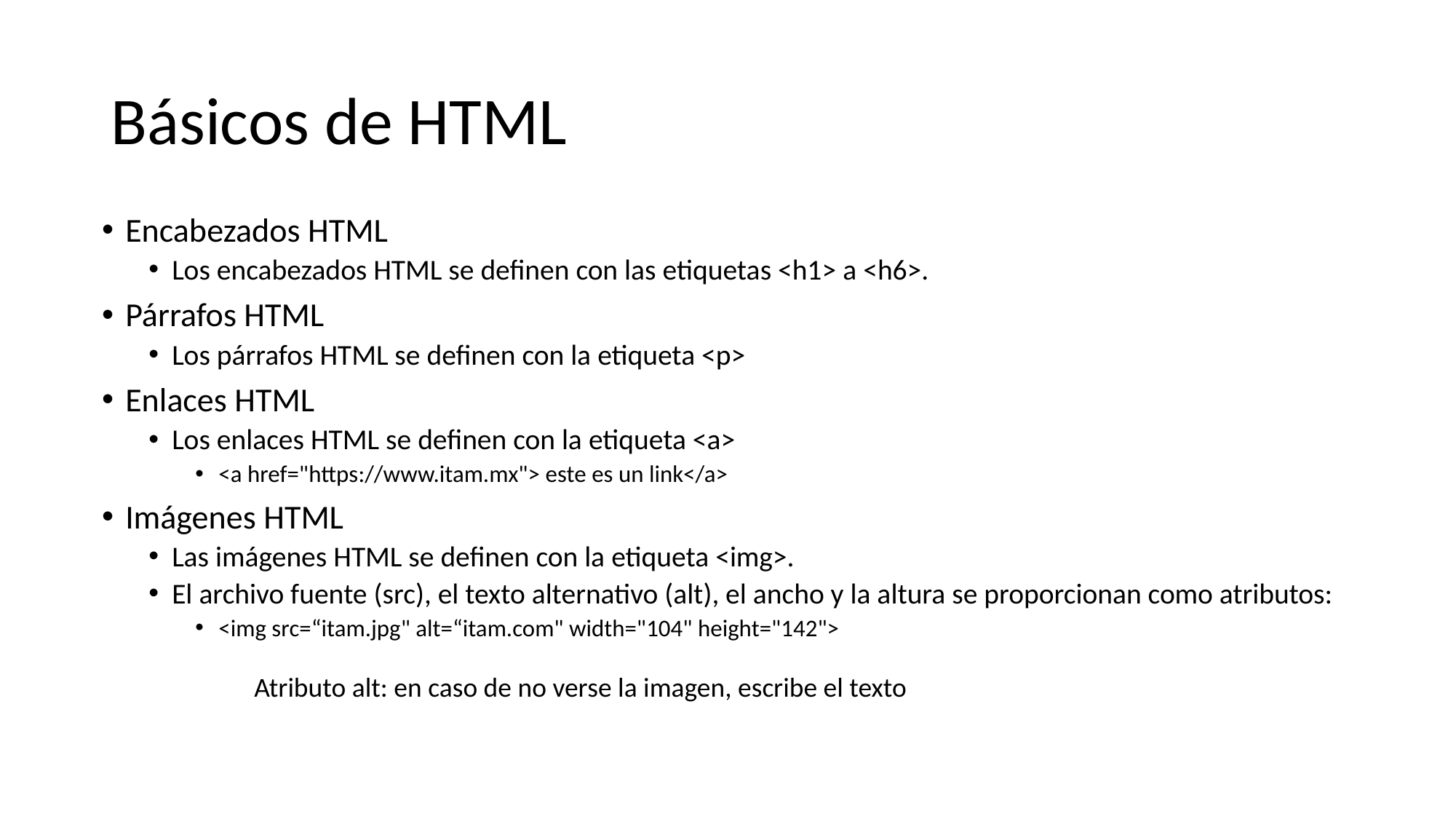

# Básicos de HTML

Encabezados HTML
Los encabezados HTML se definen con las etiquetas <h1> a <h6>.
Párrafos HTML
Los párrafos HTML se definen con la etiqueta <p>
Enlaces HTML
Los enlaces HTML se definen con la etiqueta <a>
<a href="https://www.itam.mx"> este es un link</a>
Imágenes HTML
Las imágenes HTML se definen con la etiqueta <img>.
El archivo fuente (src), el texto alternativo (alt), el ancho y la altura se proporcionan como atributos:
<img src=“itam.jpg" alt=“itam.com" width="104" height="142">
Atributo alt: en caso de no verse la imagen, escribe el texto